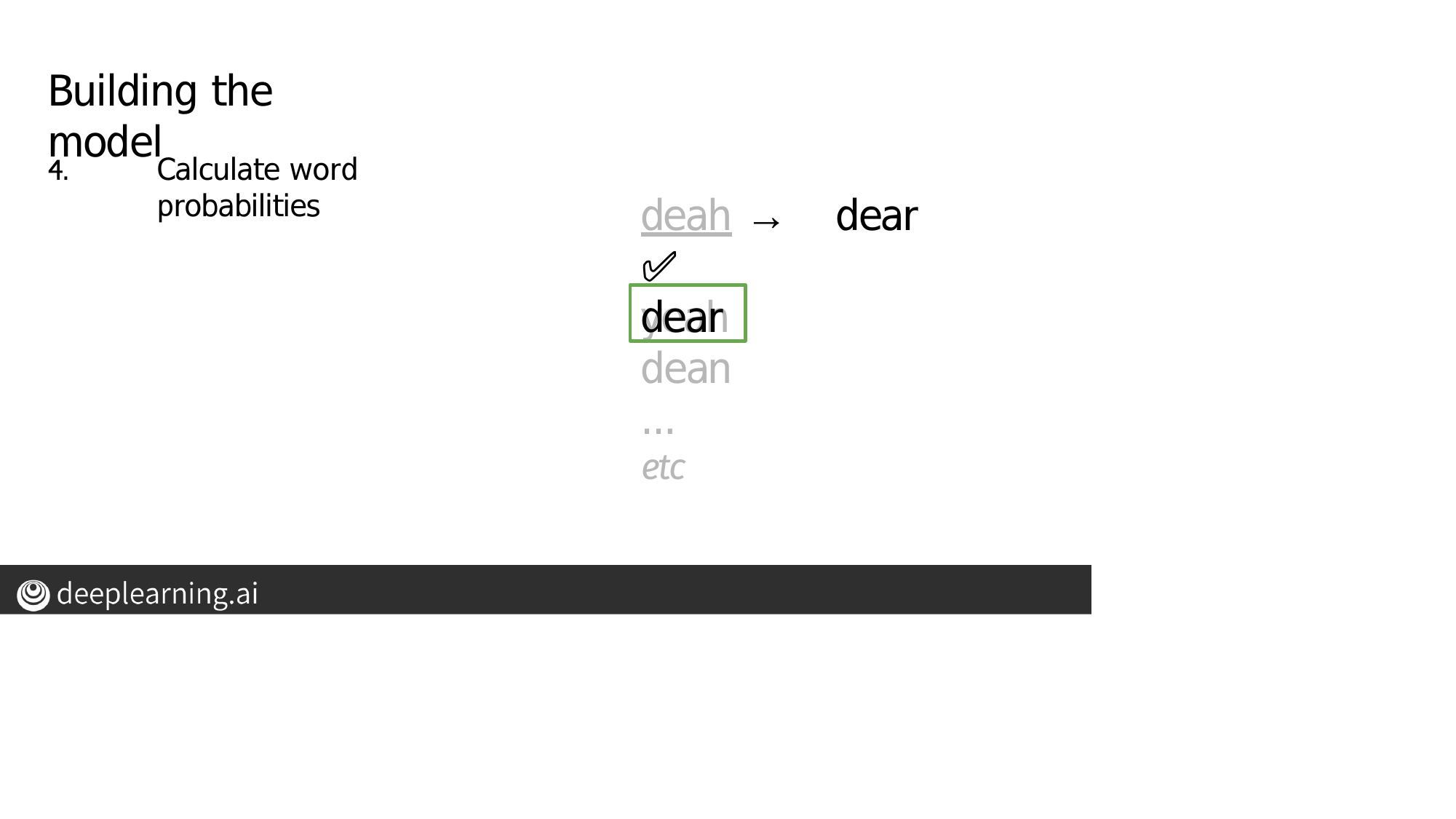

# Building the model
Calculate word probabilities
4.
deah → dear ✅
yeah
dear
dean
… etc